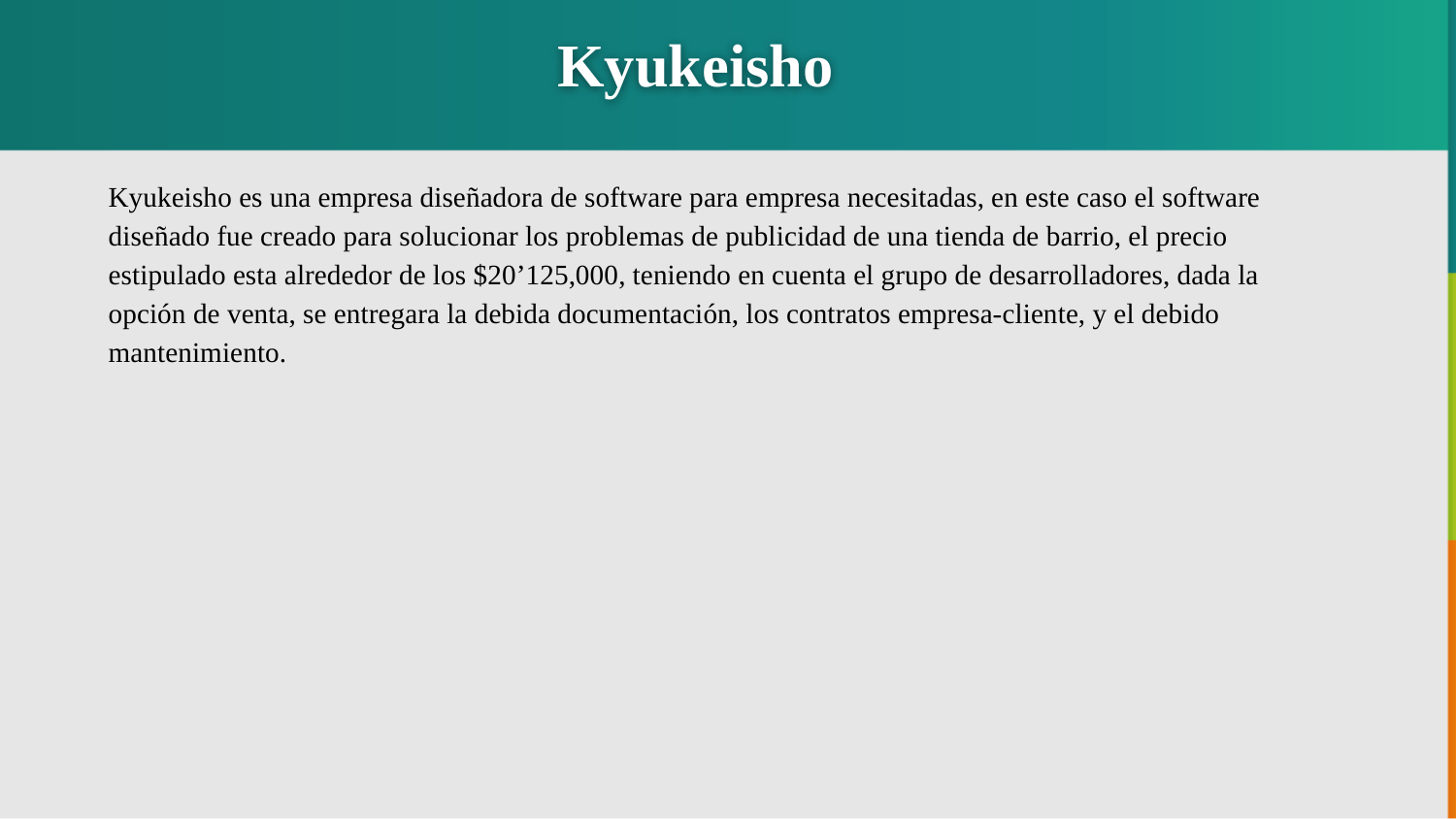

Kyukeisho

Kyukeisho es una empresa diseñadora de software para empresa necesitadas, en este caso el software diseñado fue creado para solucionar los problemas de publicidad de una tienda de barrio, el precio estipulado esta alrededor de los $20’125,000, teniendo en cuenta el grupo de desarrolladores, dada la opción de venta, se entregara la debida documentación, los contratos empresa-cliente, y el debido mantenimiento.